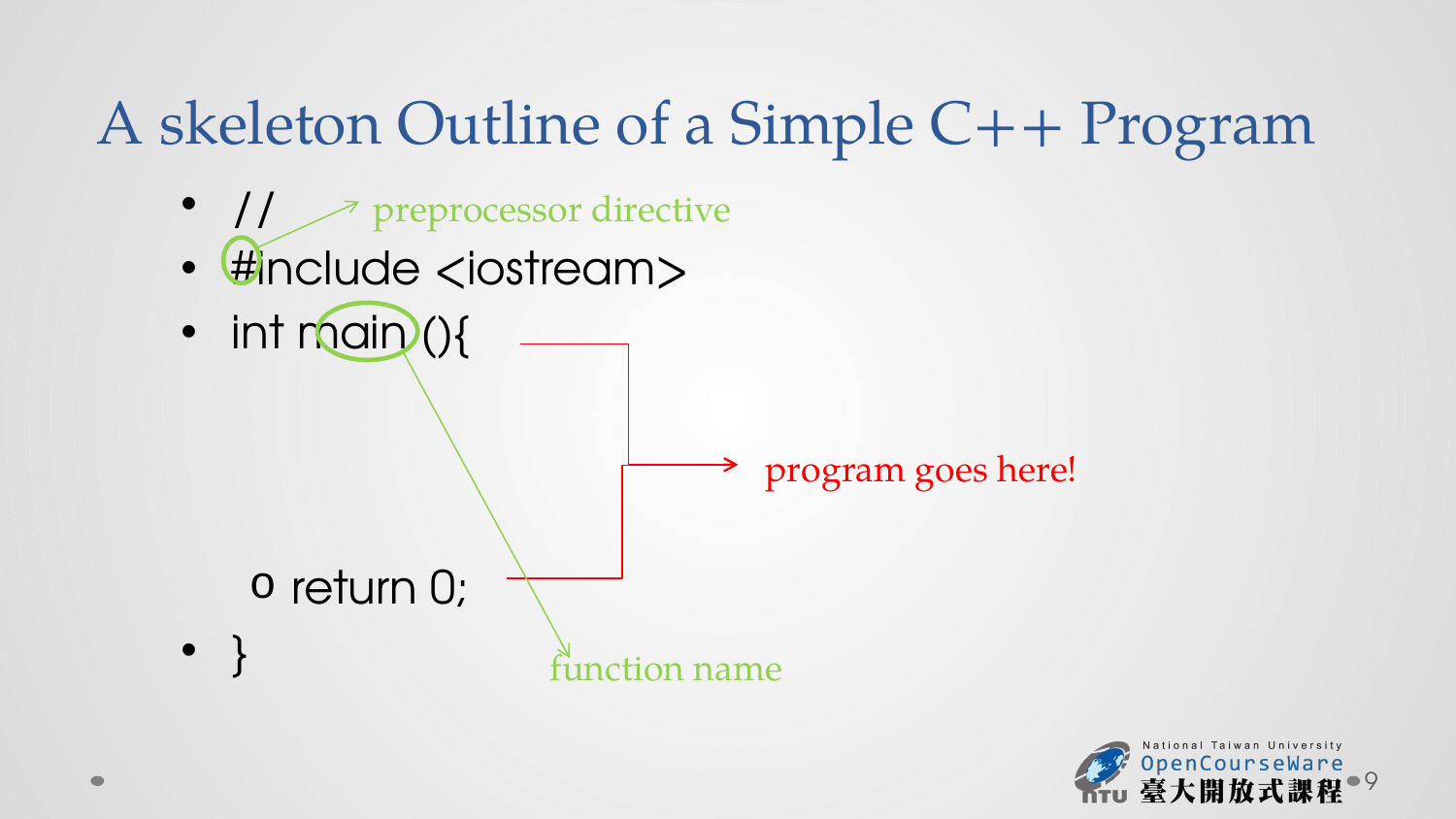

# A skeleton Outline of a Simple C++ Program
//
#include <iostream>
int main (){

return 0;
}
preprocessor directive

program goes here!
function name
9